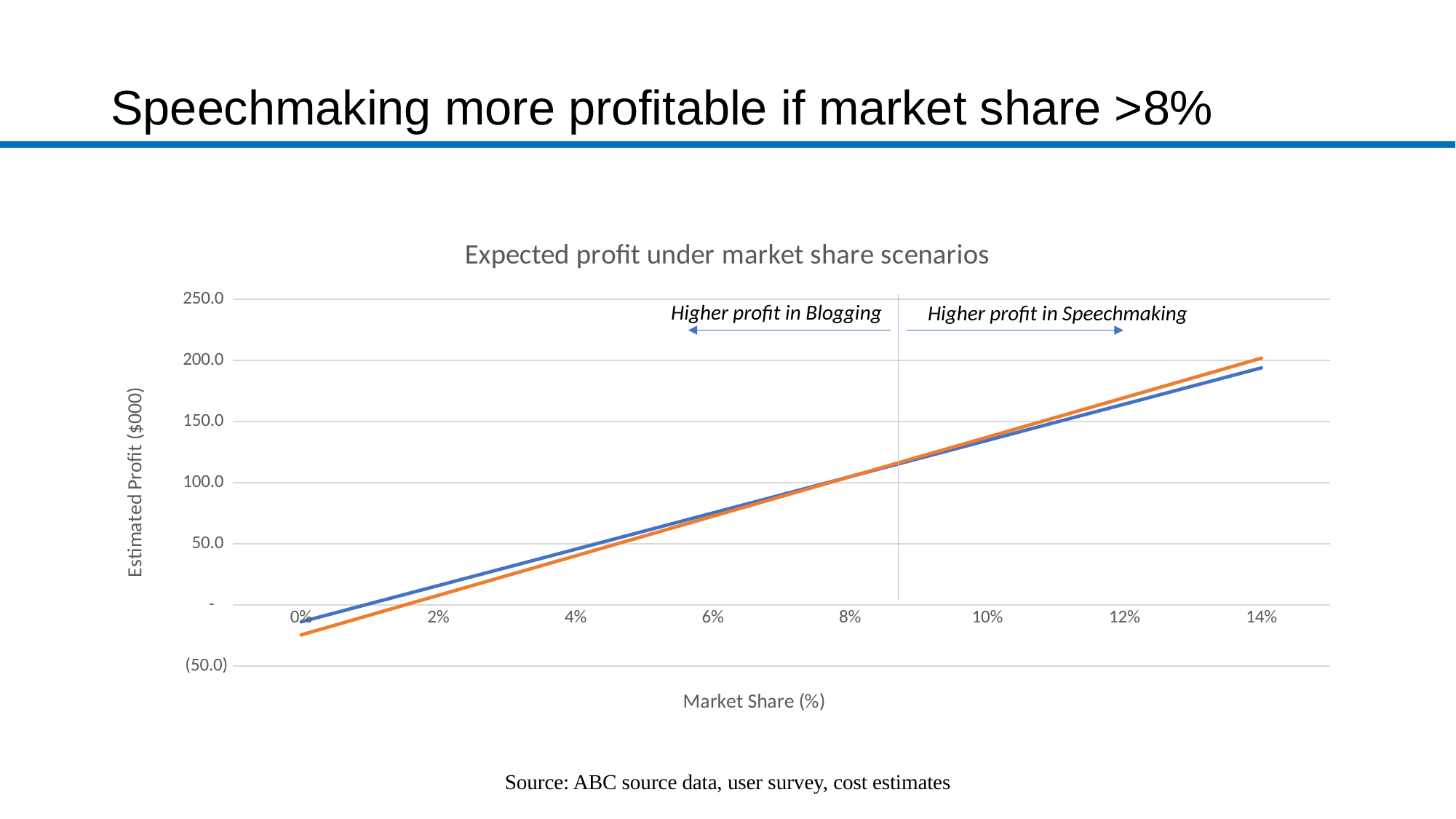

# Speechmaking more profitable if market share >8%

### Chart: Expected profit under market share scenarios

| Category | Blogging profit  | Speechmaking profit |
|---|---|---|
| 0 | -13.750000000000002 | -24.420000000000005 |
| 0.02 | 15.900578603258435 | 7.890030045748568 |
| 0.04 | 45.551157206516876 | 40.20006009149714 |
| 0.06 | 75.2017358097753 | 72.51009013724571 |
| 0.08 | 104.85231441303375 | 104.82012018299429 |
| 0.1 | 134.50289301629218 | 137.13015022874285 |
| 0.12 | 164.1534716195506 | 169.44018027449144 |
| 0.14000000000000001 | 193.80405022280908 | 201.75021032024003 |
Higher profit in Blogging
Higher profit in Speechmaking
Source: ABC source data, user survey, cost estimates